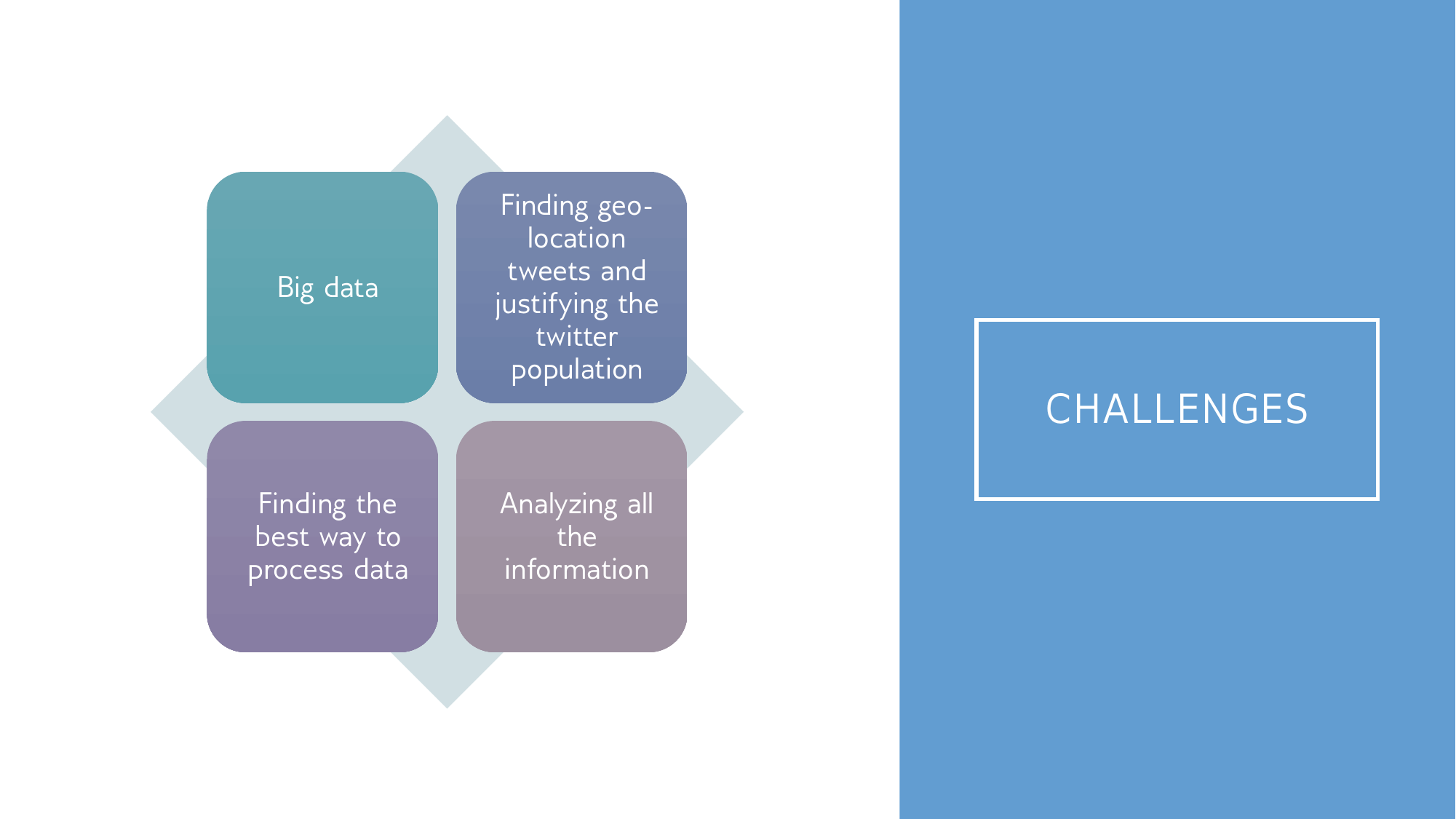

Big data
Finding geo-location tweets and justifying the twitter population
Finding the best way to process data
Analyzing all the information
# Challenges